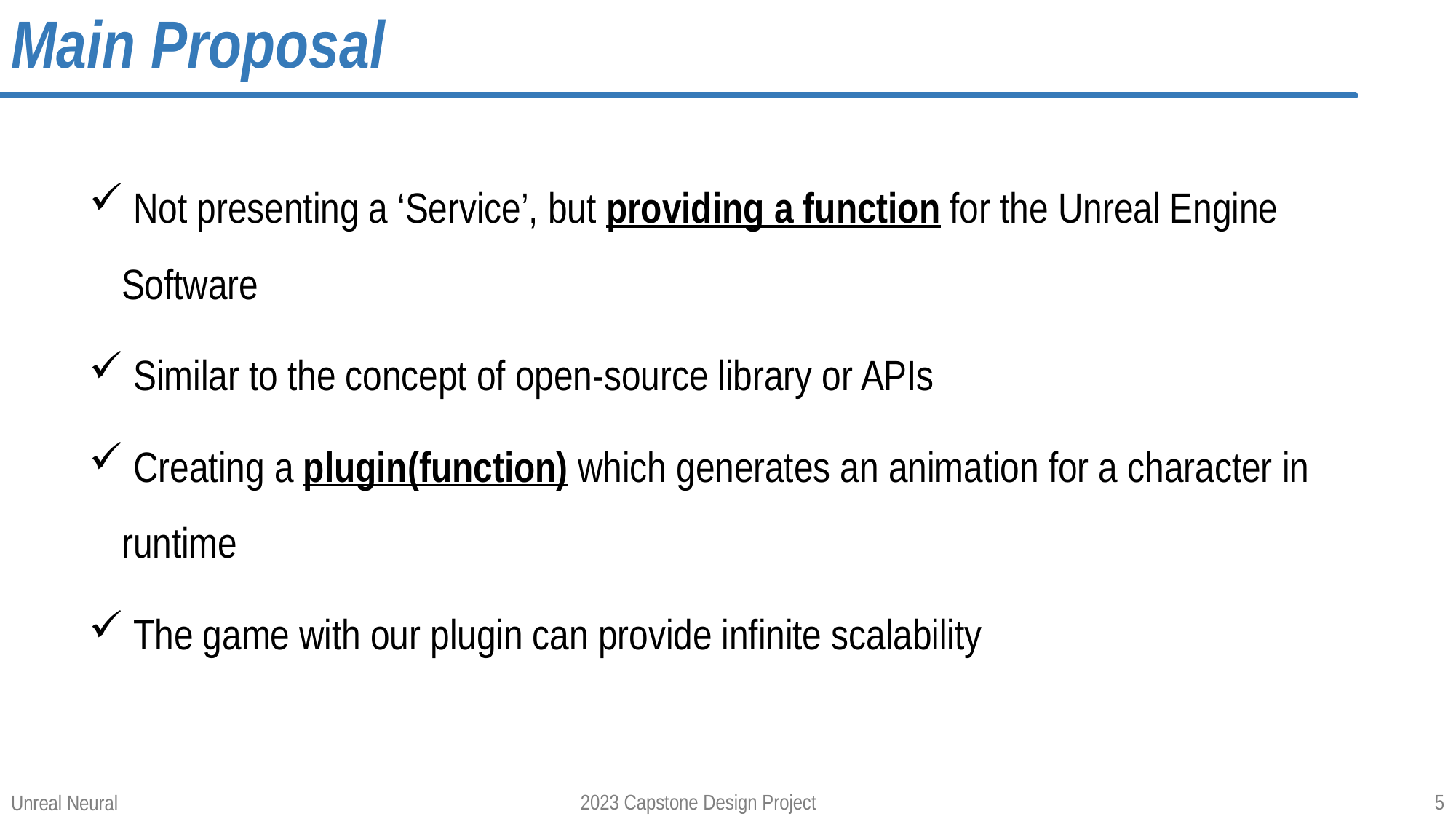

# Main Proposal
 Not presenting a ‘Service’, but providing a function for the Unreal Engine Software
 Similar to the concept of open-source library or APIs
 Creating a plugin(function) which generates an animation for a character in runtime
 The game with our plugin can provide infinite scalability